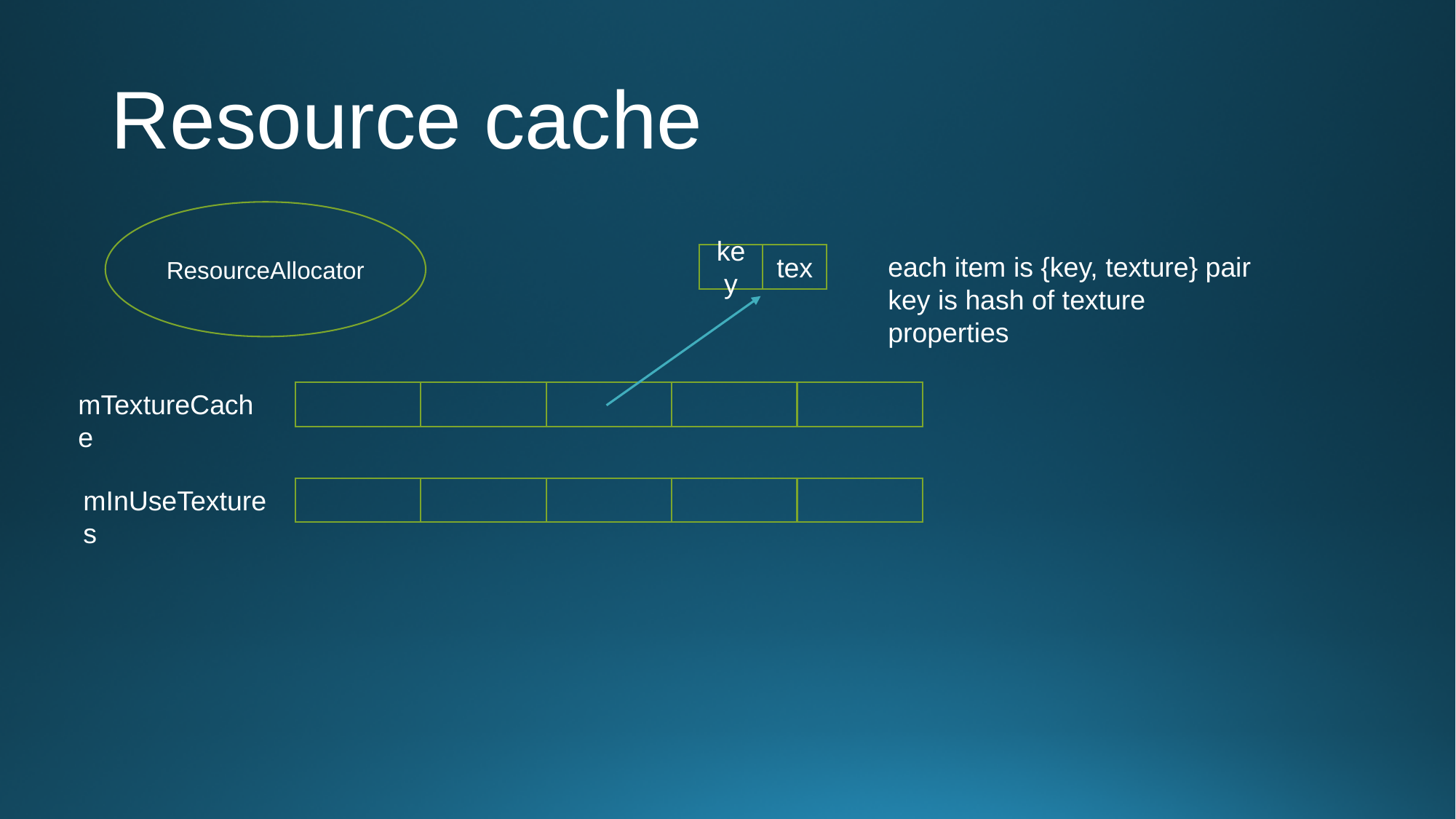

# Resource cache
ResourceAllocator
key
tex
each item is {key, texture} pair
key is hash of texture properties
mTextureCache

mInUseTextures